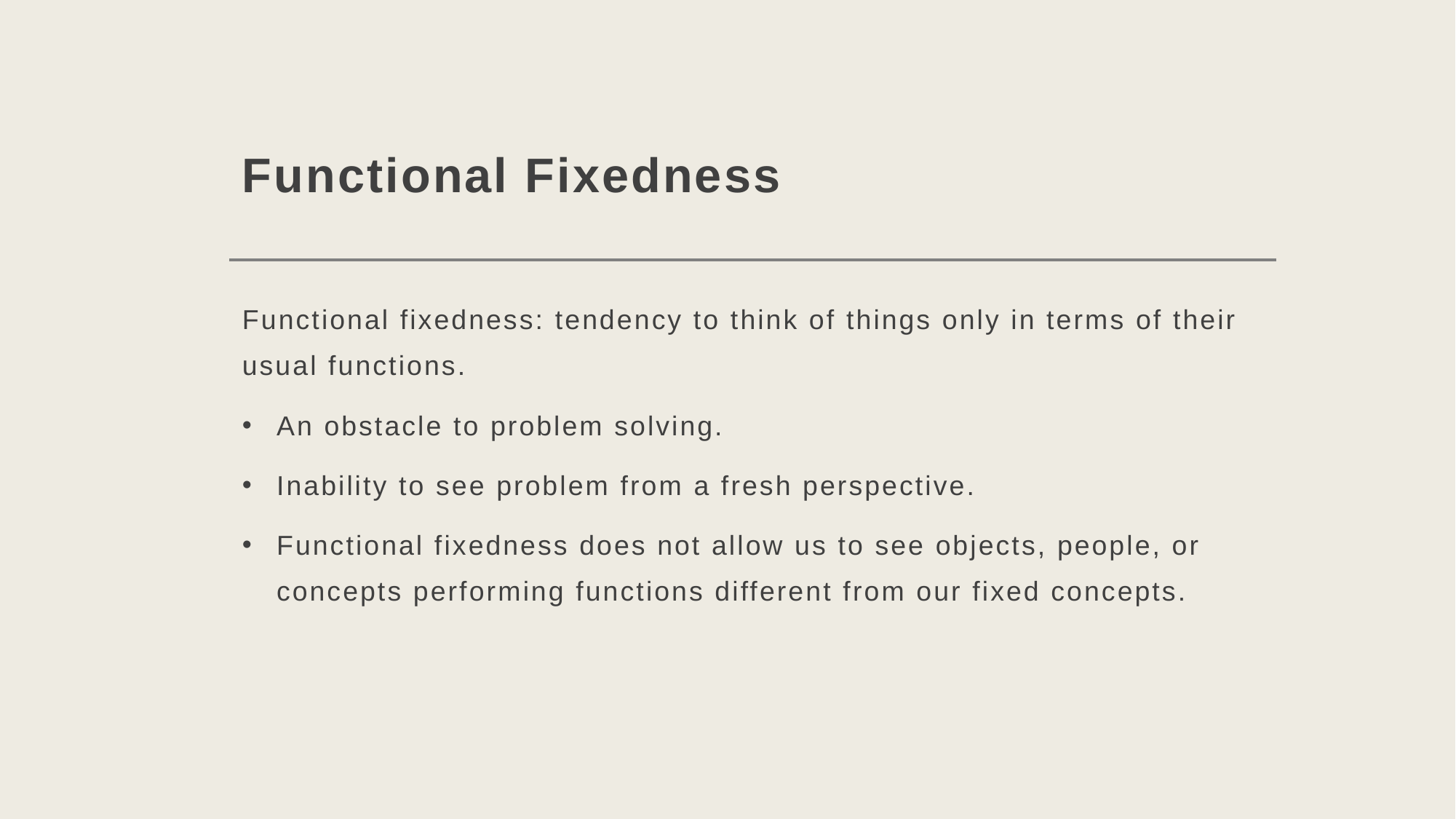

# Functional Fixedness
Functional fixedness: tendency to think of things only in terms of their usual functions.
An obstacle to problem solving.
Inability to see problem from a fresh perspective.
Functional fixedness does not allow us to see objects, people, or concepts performing functions different from our fixed concepts.